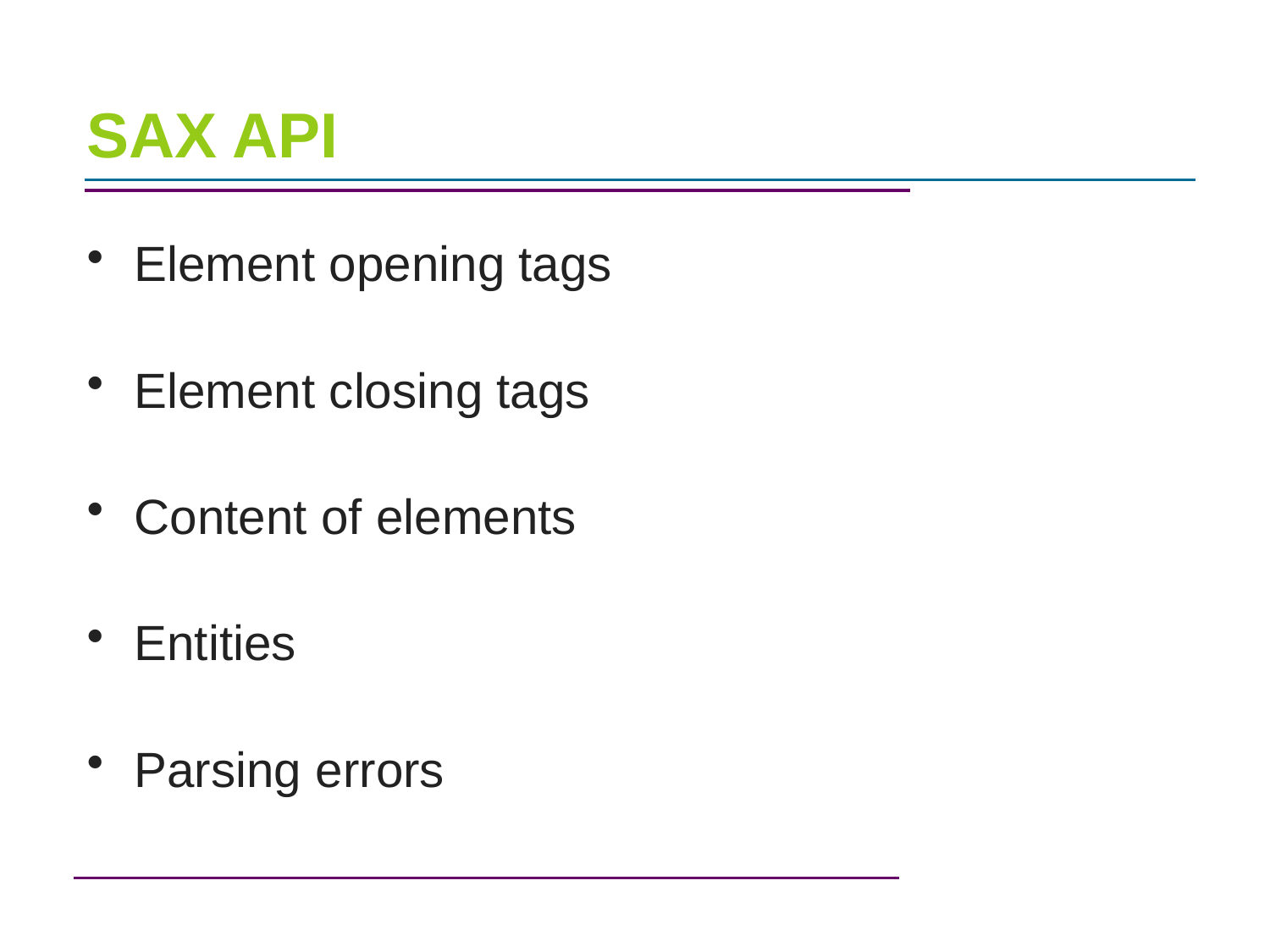

# SAX API
Element opening tags

Element closing tags

Content of elements

Entities

Parsing errors